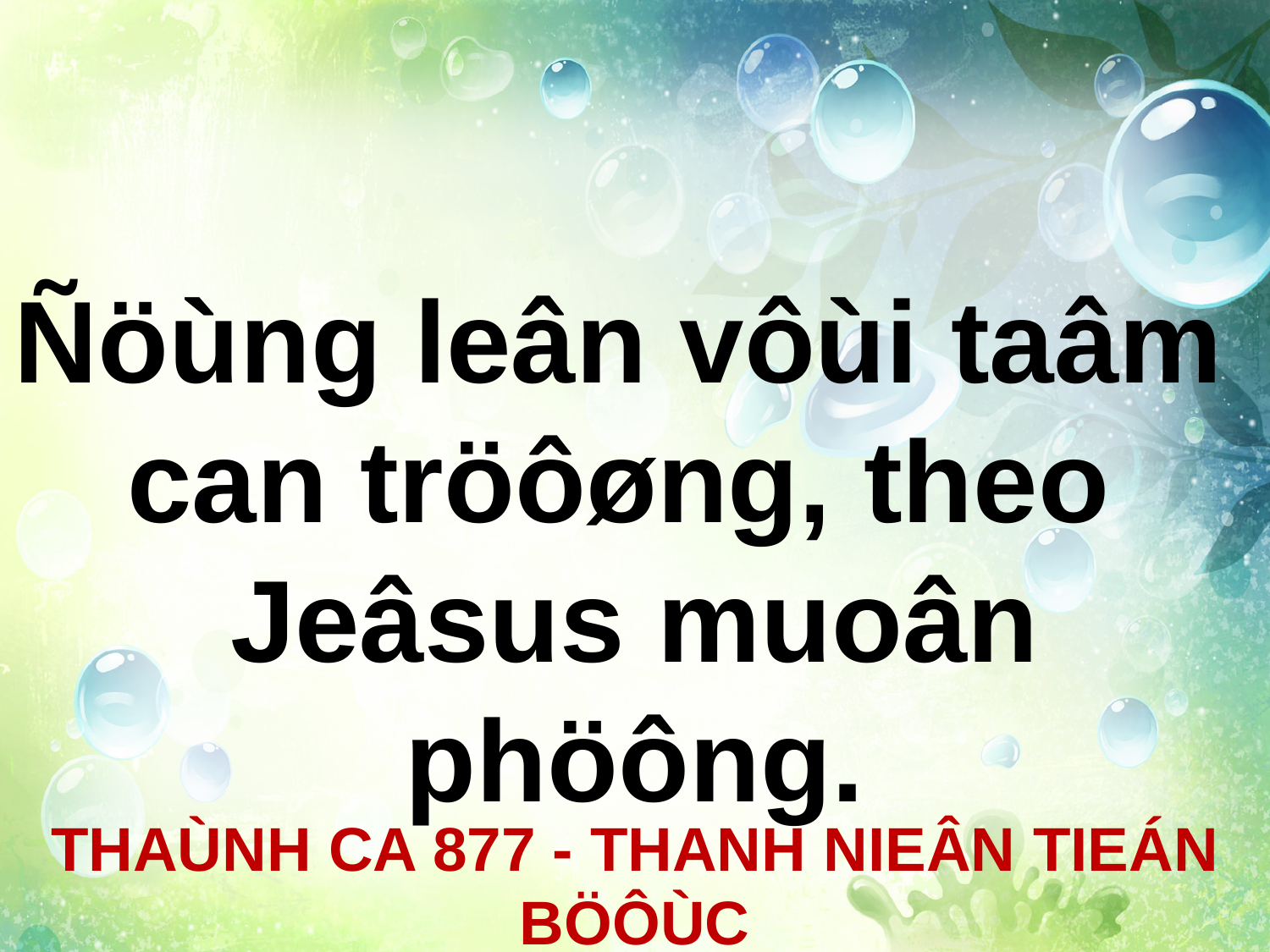

Ñöùng leân vôùi taâm
can tröôøng, theo
Jeâsus muoân phöông.
THAÙNH CA 877 - THANH NIEÂN TIEÁN BÖÔÙC